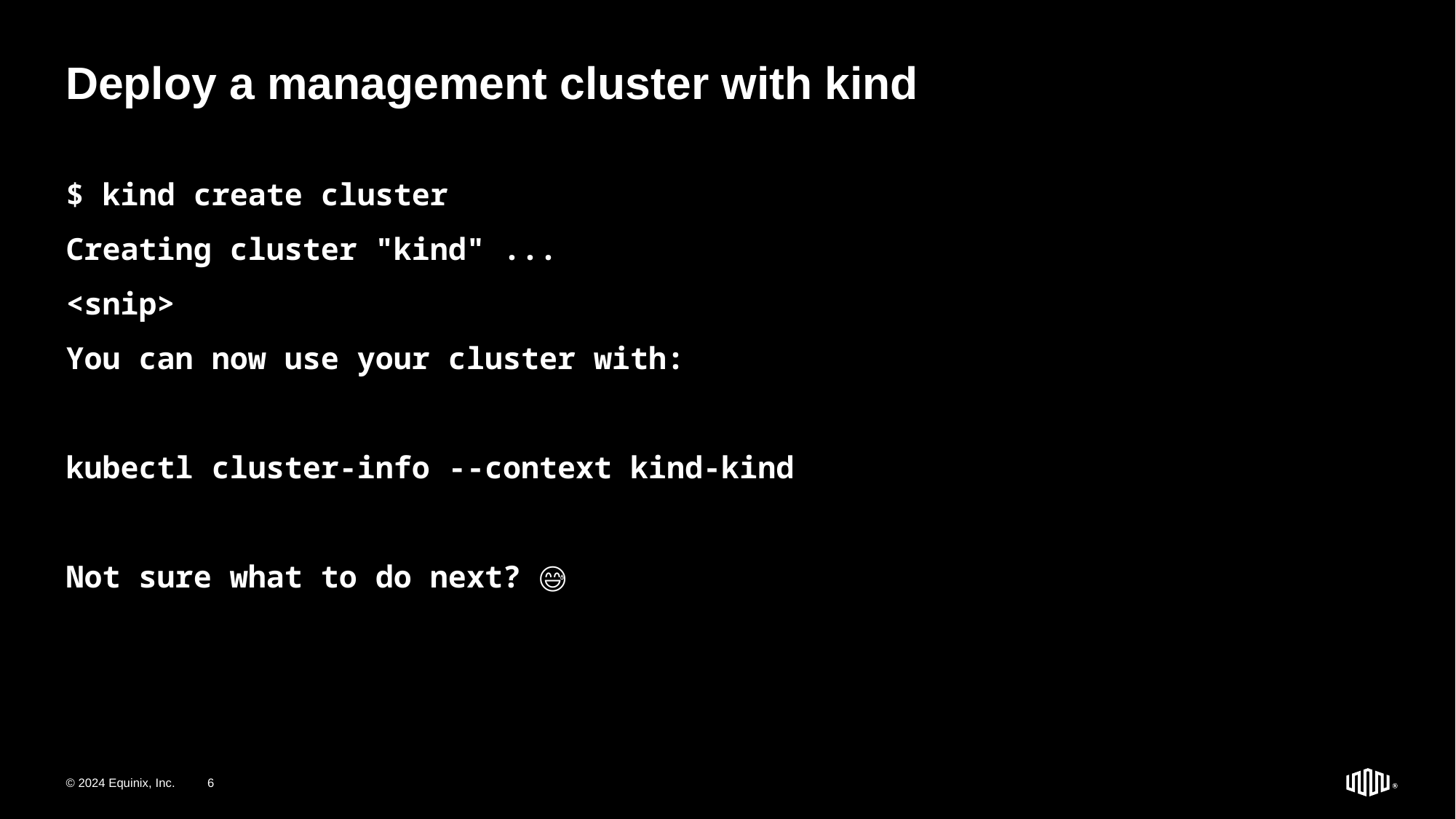

# Deploy a management cluster with kind
$ kind create cluster
Creating cluster "kind" ...
<snip>
You can now use your cluster with:

kubectl cluster-info --context kind-kind

Not sure what to do next? 😅
© 2024 Equinix, Inc.
6